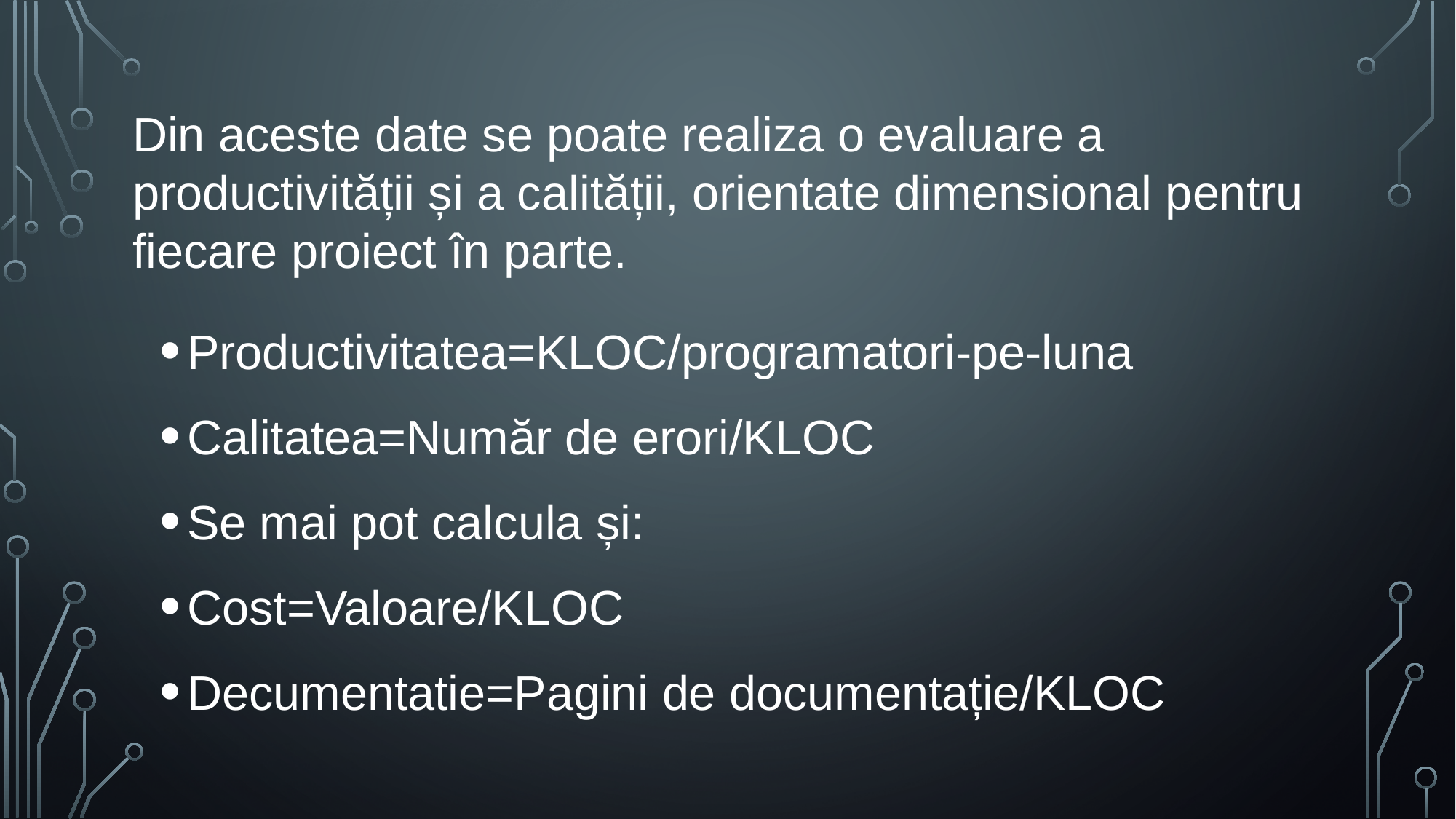

Din aceste date se poate realiza o evaluare a productivității și a calității, orientate dimensional pentru fiecare proiect în parte.
Productivitatea=KLOC/programatori-pe-luna
Calitatea=Număr de erori/KLOC
Se mai pot calcula și:
Cost=Valoare/KLOC
Decumentatie=Pagini de documentație/KLOC